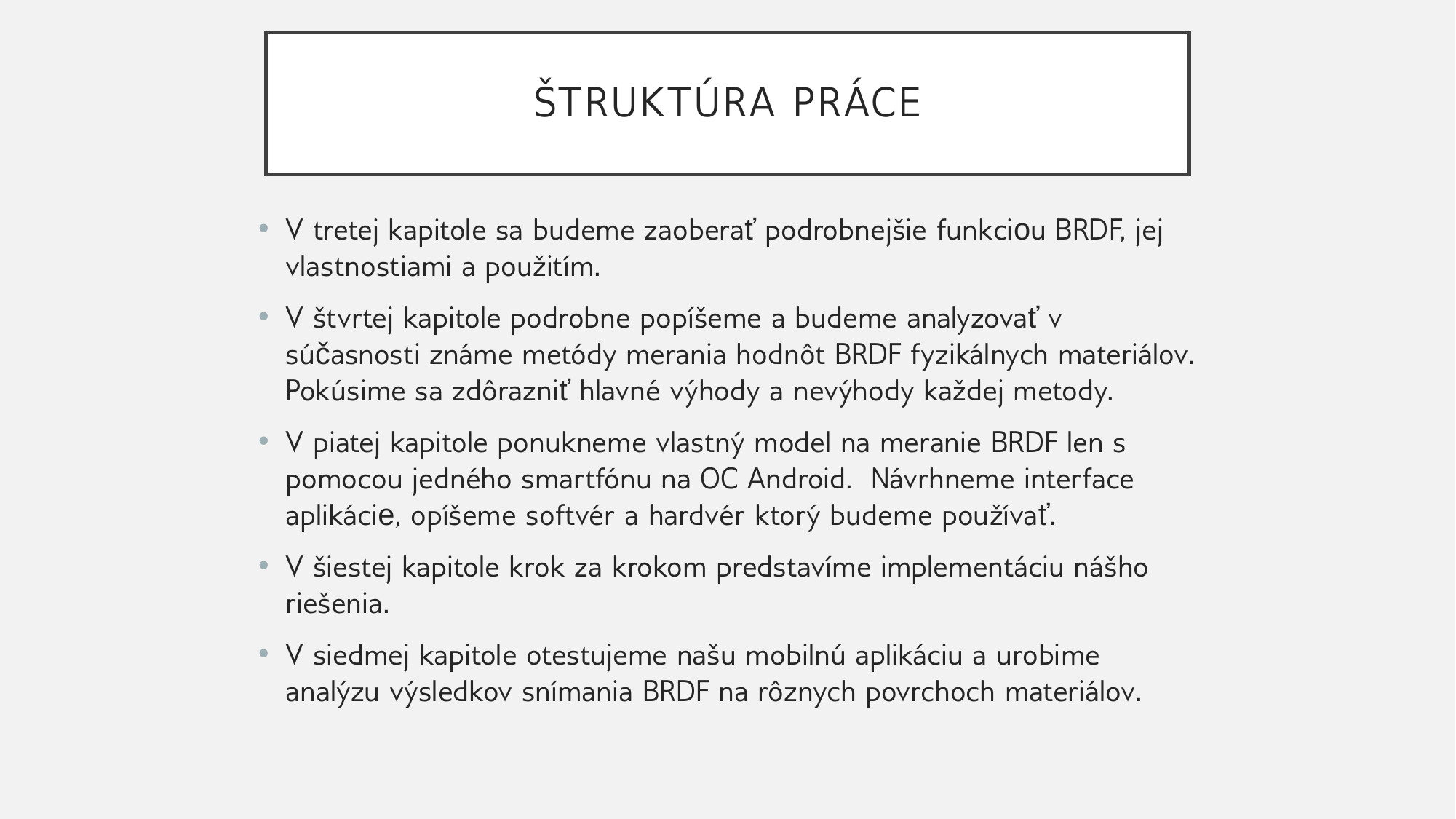

# Štruktúra práce
V tretej kapitole sa budeme zaoberať podrobnejšie funkciоu BRDF, jej vlastnostiami a použitím.
V štvrtej kapitole podrobne popíšeme a budeme analyzovať v súčasnosti známe metódy merania hodnôt BRDF fyzikálnych materiálov. Pokúsime sa zdôrazniť hlavné výhody a nevýhody každej metody.
V piatej kapitole ponukneme vlastný model na meranie BRDF len s pomocou jedného smartfónu na OC Android.  Návrhneme interface aplikáciе, opíšeme softvér a hardvér ktorý budeme používať.
V šiestej kapitole krok za krokom predstavíme implementáciu nášho riešenia.
V siedmej kapitole otestujeme našu mobilnú aplikáciu a urobime analýzu výsledkov snímania BRDF na rôznych povrchoch materiálov.